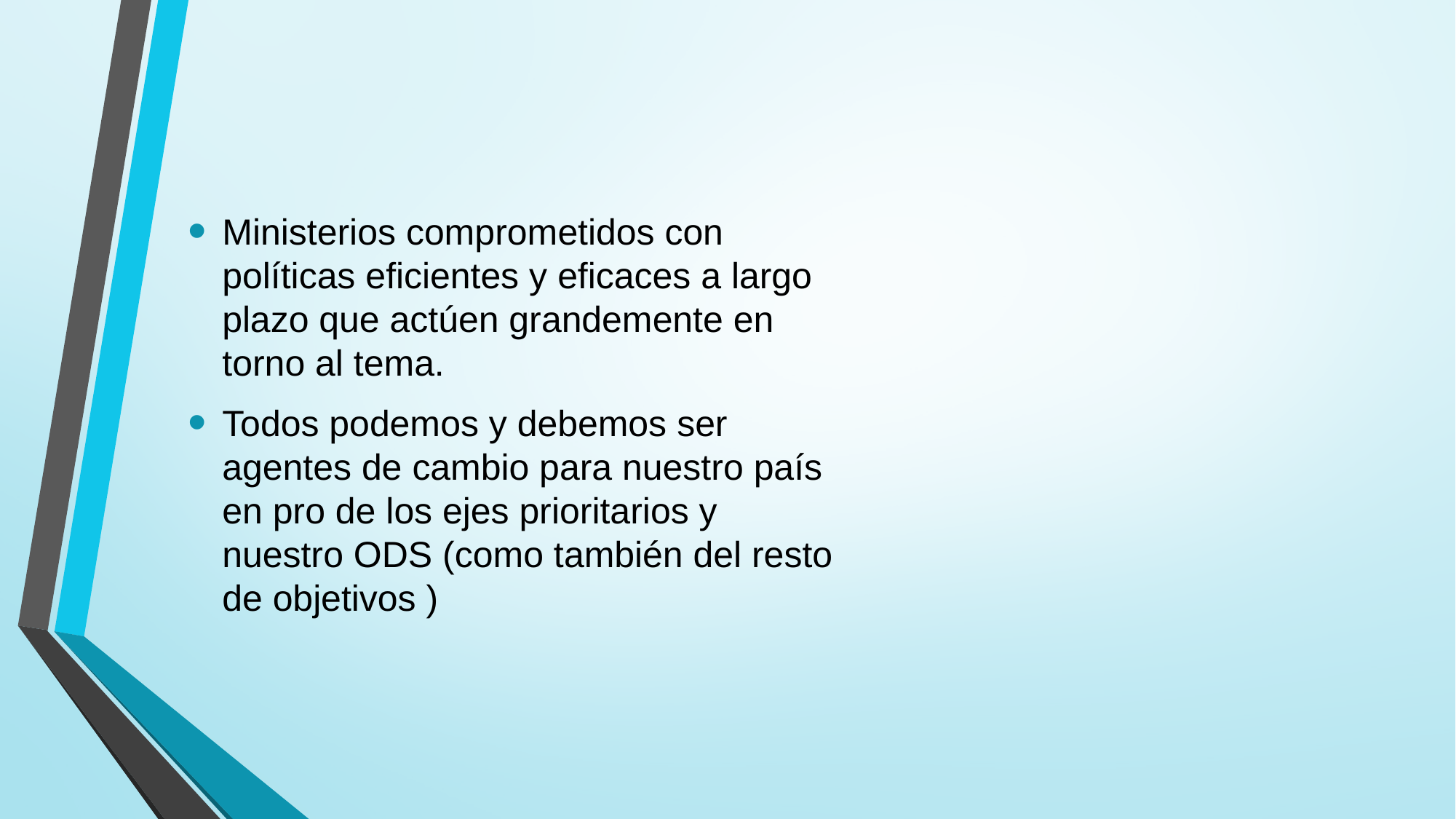

Ministerios comprometidos con políticas eficientes y eficaces a largo plazo que actúen grandemente en torno al tema.
Todos podemos y debemos ser agentes de cambio para nuestro país en pro de los ejes prioritarios y nuestro ODS (como también del resto de objetivos )